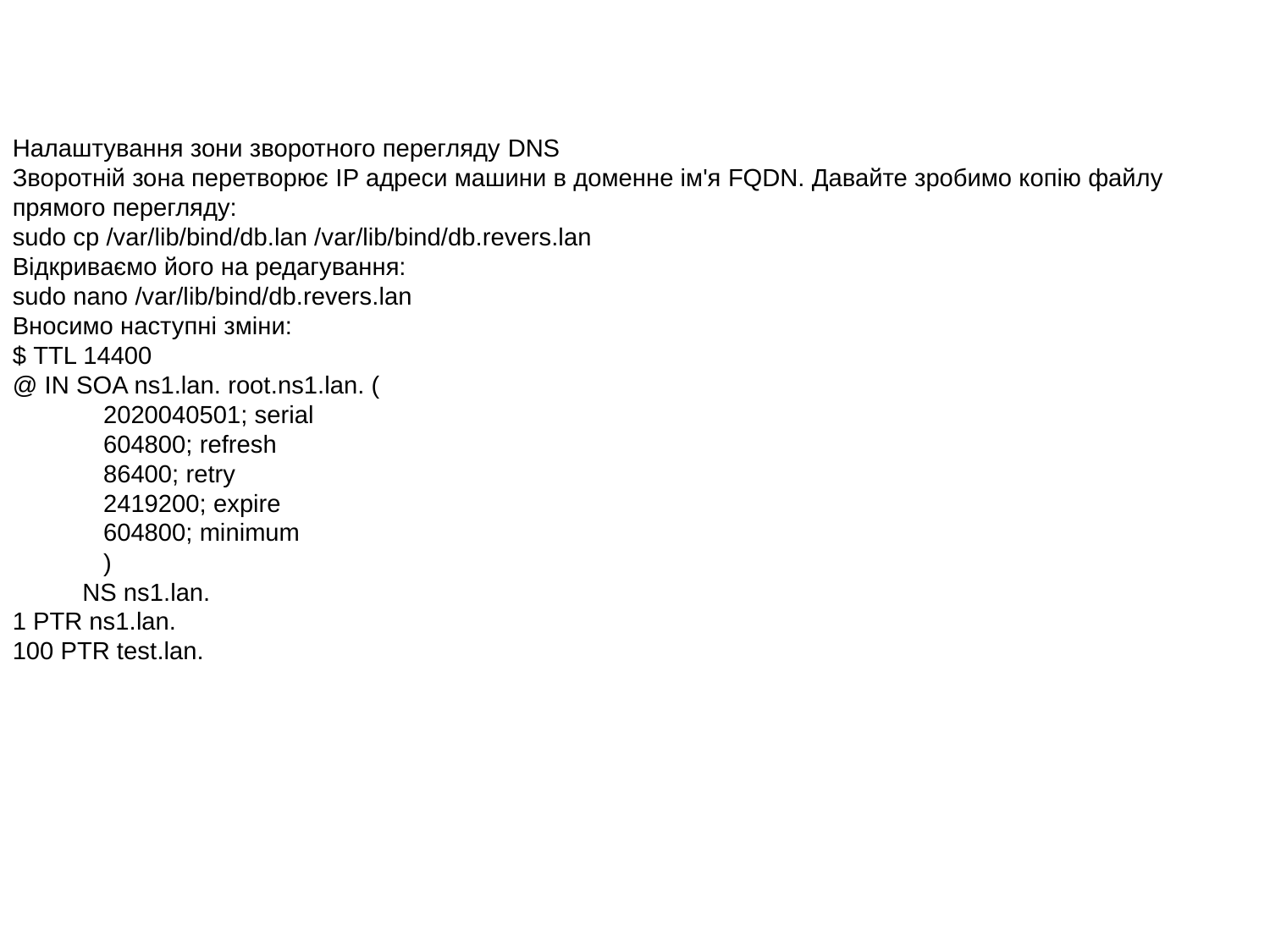

Налаштування зони зворотного перегляду DNS
Зворотній зона перетворює IP адреси машини в доменне ім'я FQDN. Давайте зробимо копію файлу прямого перегляду:
sudo cp /var/lib/bind/db.lan /var/lib/bind/db.revers.lan
Відкриваємо його на редагування:
sudo nano /var/lib/bind/db.revers.lan
Вносимо наступні зміни:
$ TTL 14400
@ IN SOA ns1.lan. root.ns1.lan. (
             2020040501; serial
             604800; refresh
             86400; retry
             2419200; expire
             604800; minimum
             )
          NS ns1.lan.
1 PTR ns1.lan.
100 PTR test.lan.